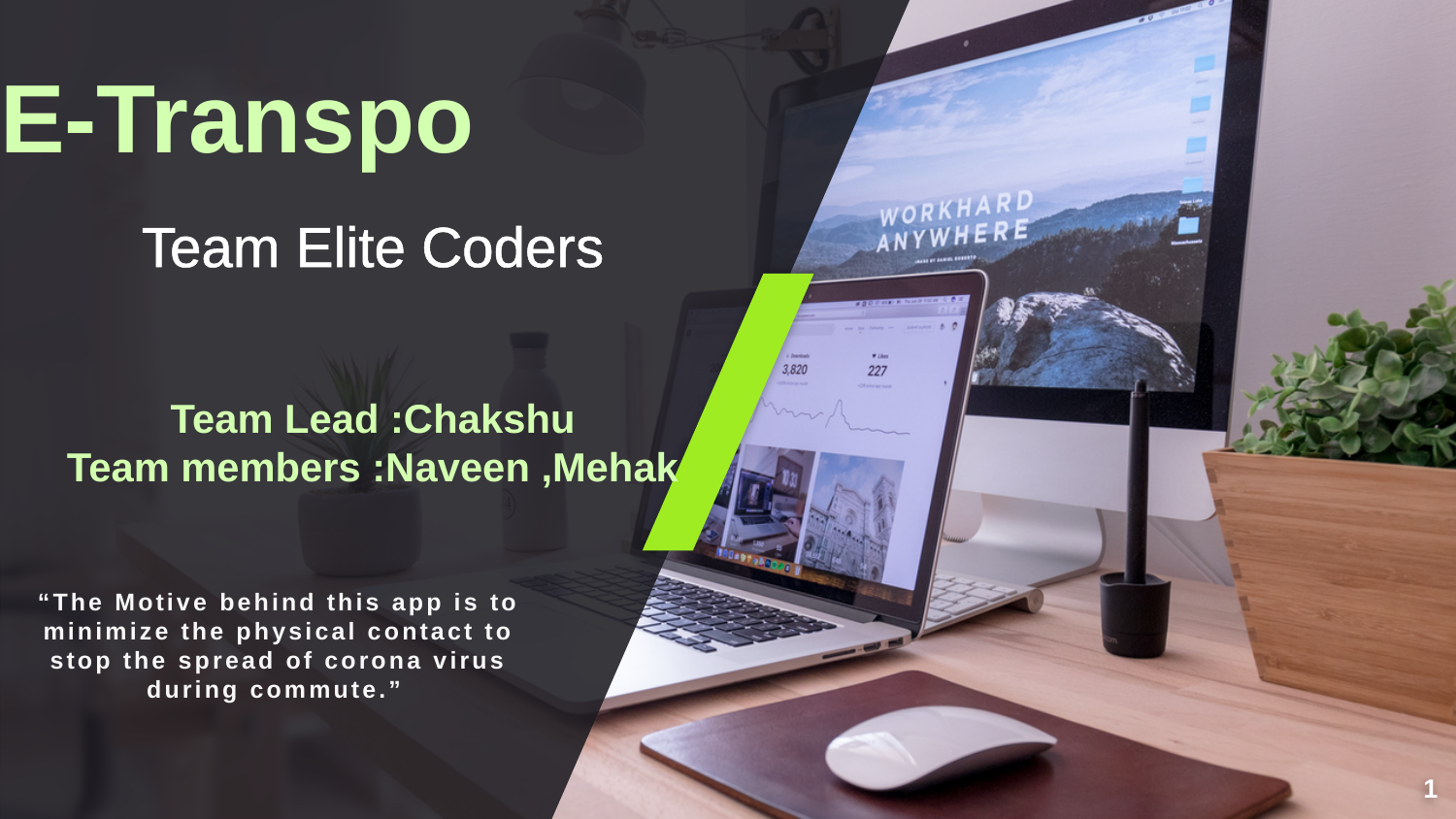

E-Transpo
Team Elite Coders
Team Lead :Chakshu
Team members :Naveen ,Mehak
“The Motive behind this app is to minimize the physical contact to stop the spread of corona virus during commute.”
1